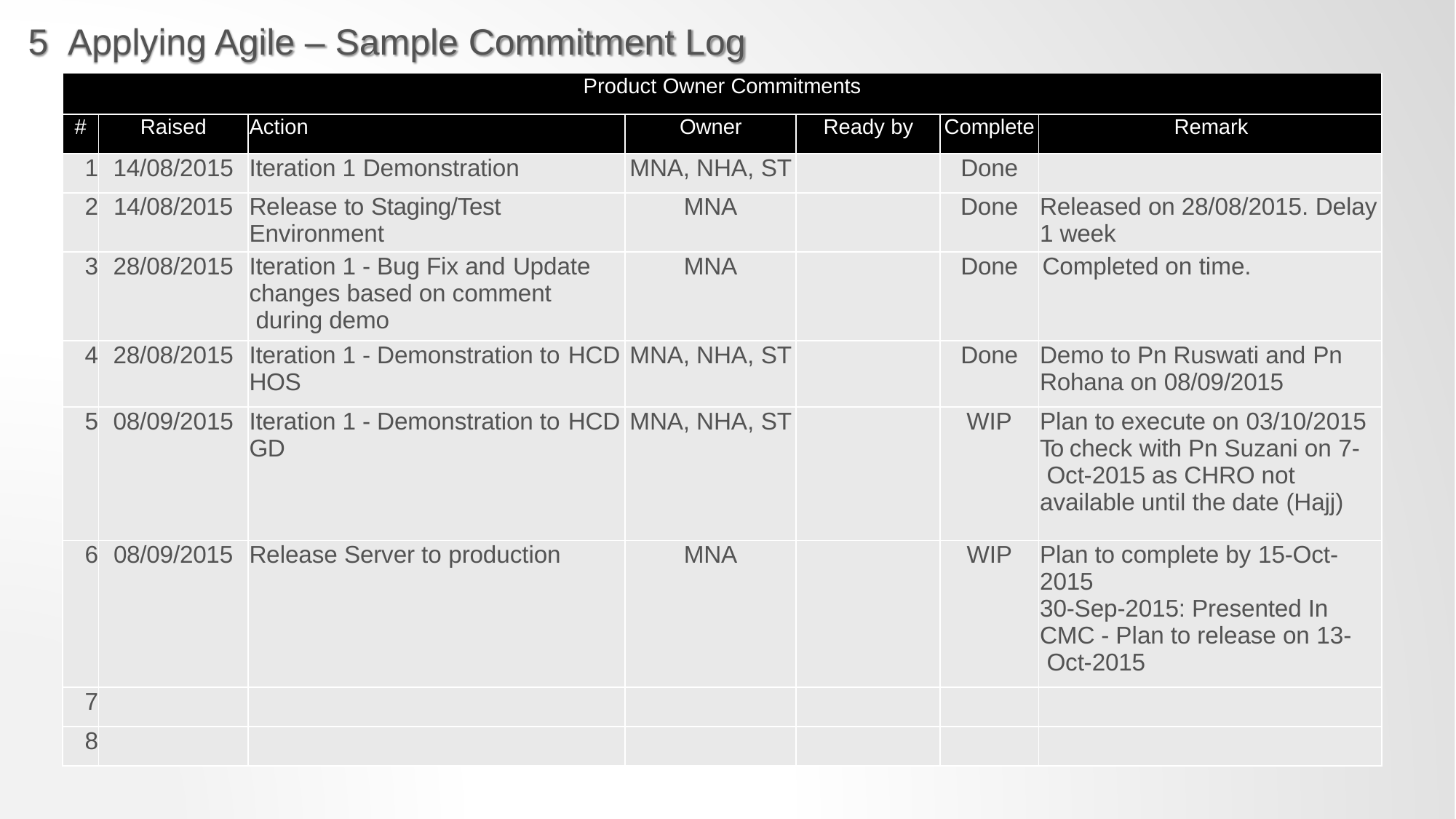

# 5	Applying Agile – Sample Commitment Log
| Product Owner Commitments |  |  |  |  |  |  |
| --- | --- | --- | --- | --- | --- | --- |
| # | Raised | Action | Owner | Ready by | Complete | Remark |
| 1 | 14/08/2015 | Iteration 1 Demonstration | MNA, NHA, ST |  | Done |  |
| 2 | 14/08/2015 | Release to Staging/Test Environment | MNA |  | Done | Released on 28/08/2015. Delay 1 week |
| 3 | 28/08/2015 | Iteration 1 - Bug Fix and Update changes based on comment during demo | MNA |  | Done | Completed on time. |
| 4 | 28/08/2015 | Iteration 1 - Demonstration to HCD HOS | MNA, NHA, ST |  | Done | Demo to Pn Ruswati and Pn Rohana on 08/09/2015 |
| 5 | 08/09/2015 | Iteration 1 - Demonstration to HCD GD | MNA, NHA, ST |  | WIP | Plan to execute on 03/10/2015 To check with Pn Suzani on 7- Oct-2015 as CHRO not available until the date (Hajj) |
| 6 | 08/09/2015 | Release Server to production | MNA |  | WIP | Plan to complete by 15-Oct- 2015 30-Sep-2015: Presented In CMC - Plan to release on 13- Oct-2015 |
| 7 |  |  |  |  |  |  |
| 8 |  |  |  |  |  |  |